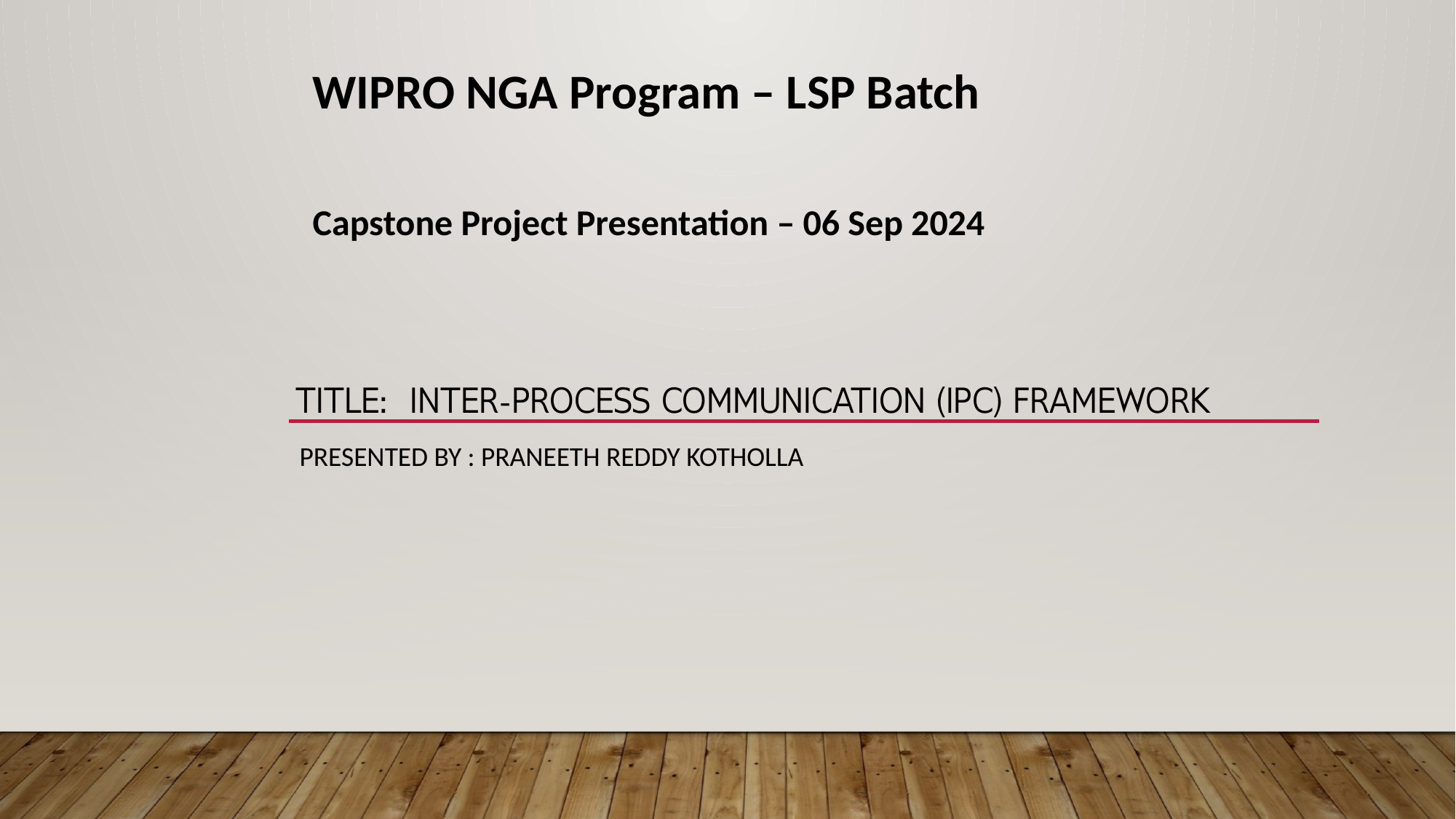

WIPRO NGA Program – LSP Batch
Capstone Project Presentation – 06 Sep 2024
# Title:  Inter-Process Communication (IPC) Framework
Presented by : Praneeth Reddy Kotholla